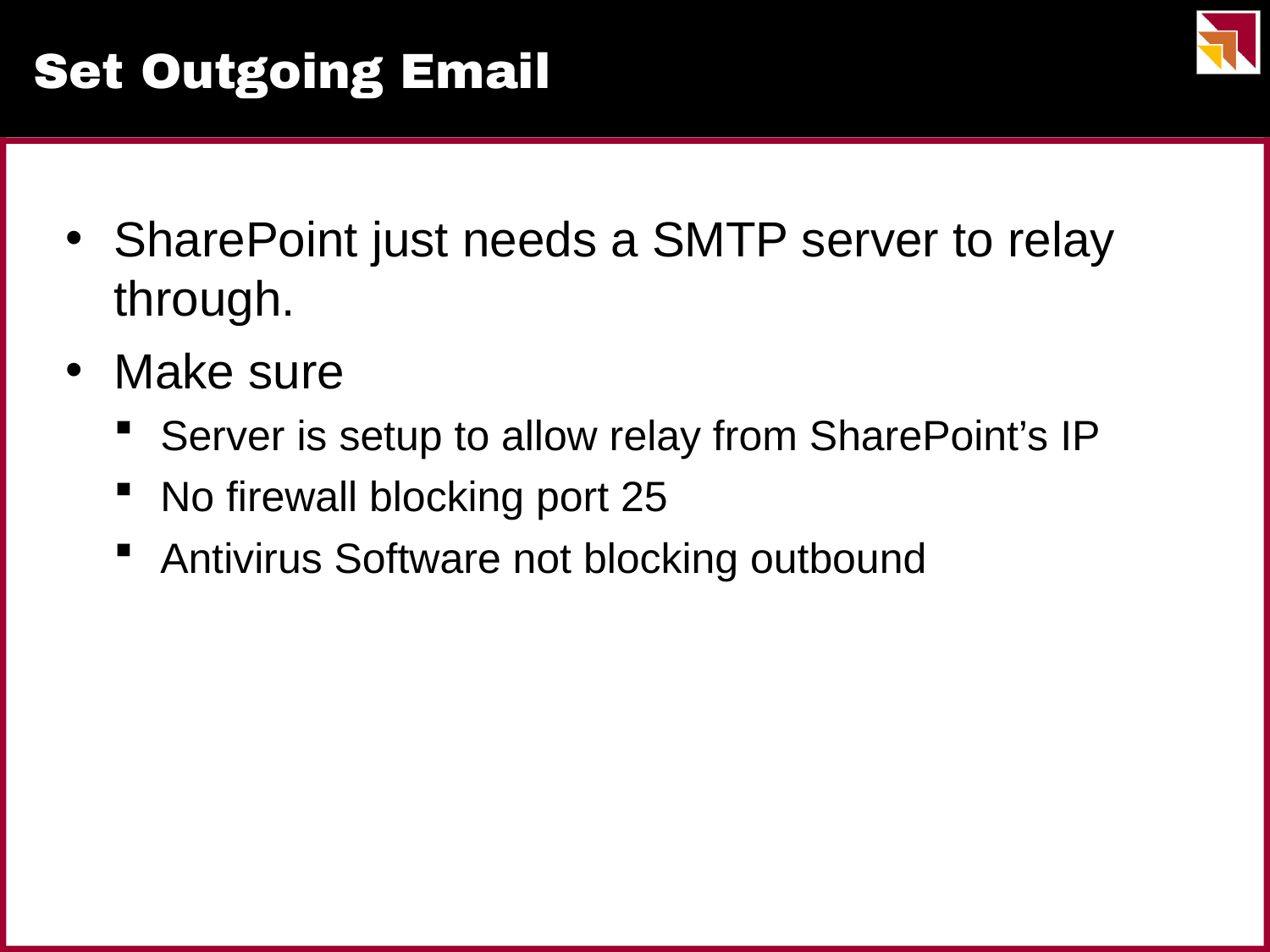

# Set Outgoing Email
SharePoint just needs a SMTP server to relay through.
Make sure
Server is setup to allow relay from SharePoint’s IP
No firewall blocking port 25
Antivirus Software not blocking outbound